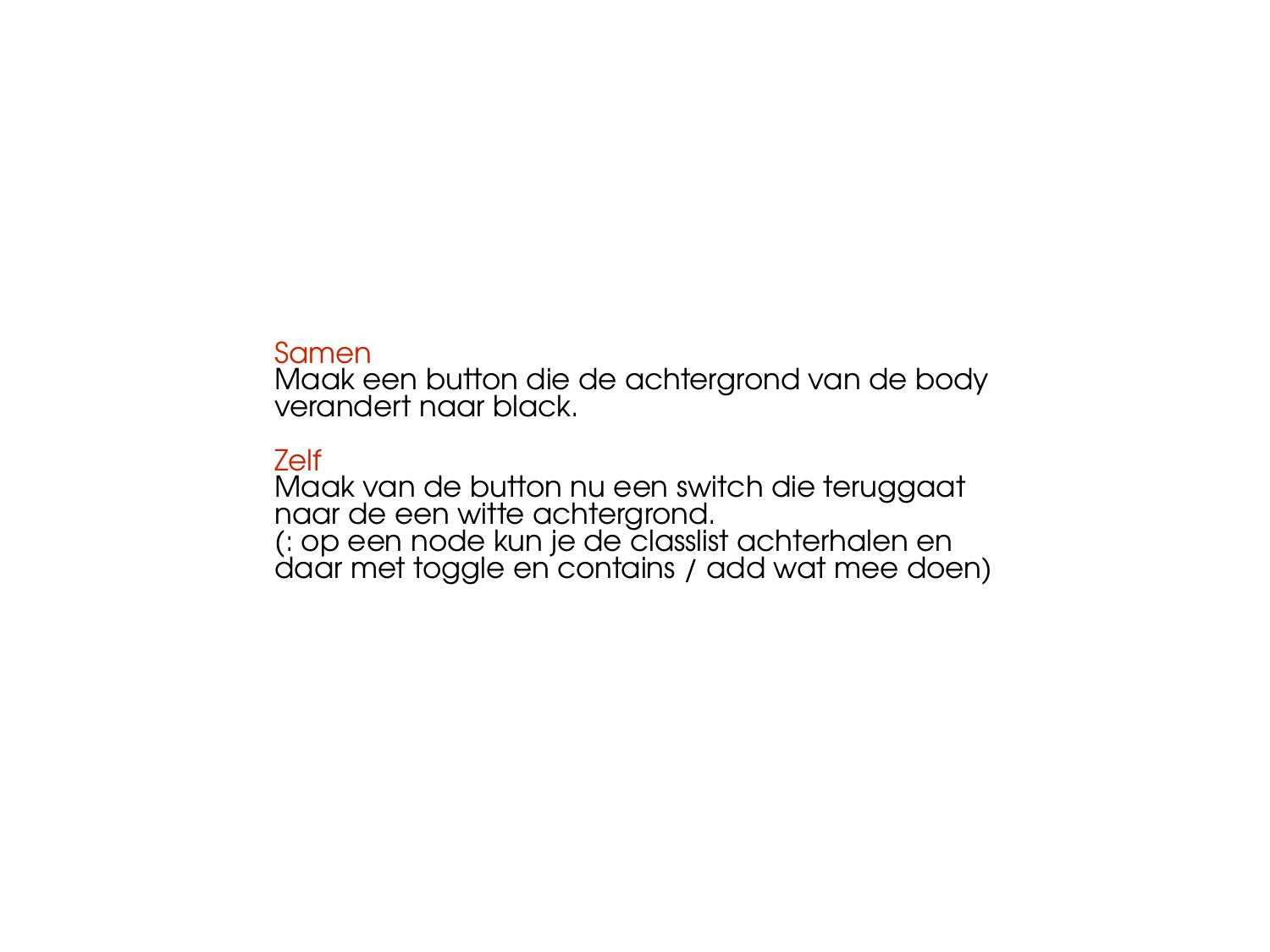

Samen
Maak een button die de achtergrond van de body verandert naar black.

Zelf
Maak van de button nu een switch die teruggaat naar de een witte achtergrond.
(: op een node kun je de classlist achterhalen en daar met toggle en contains / add wat mee doen)